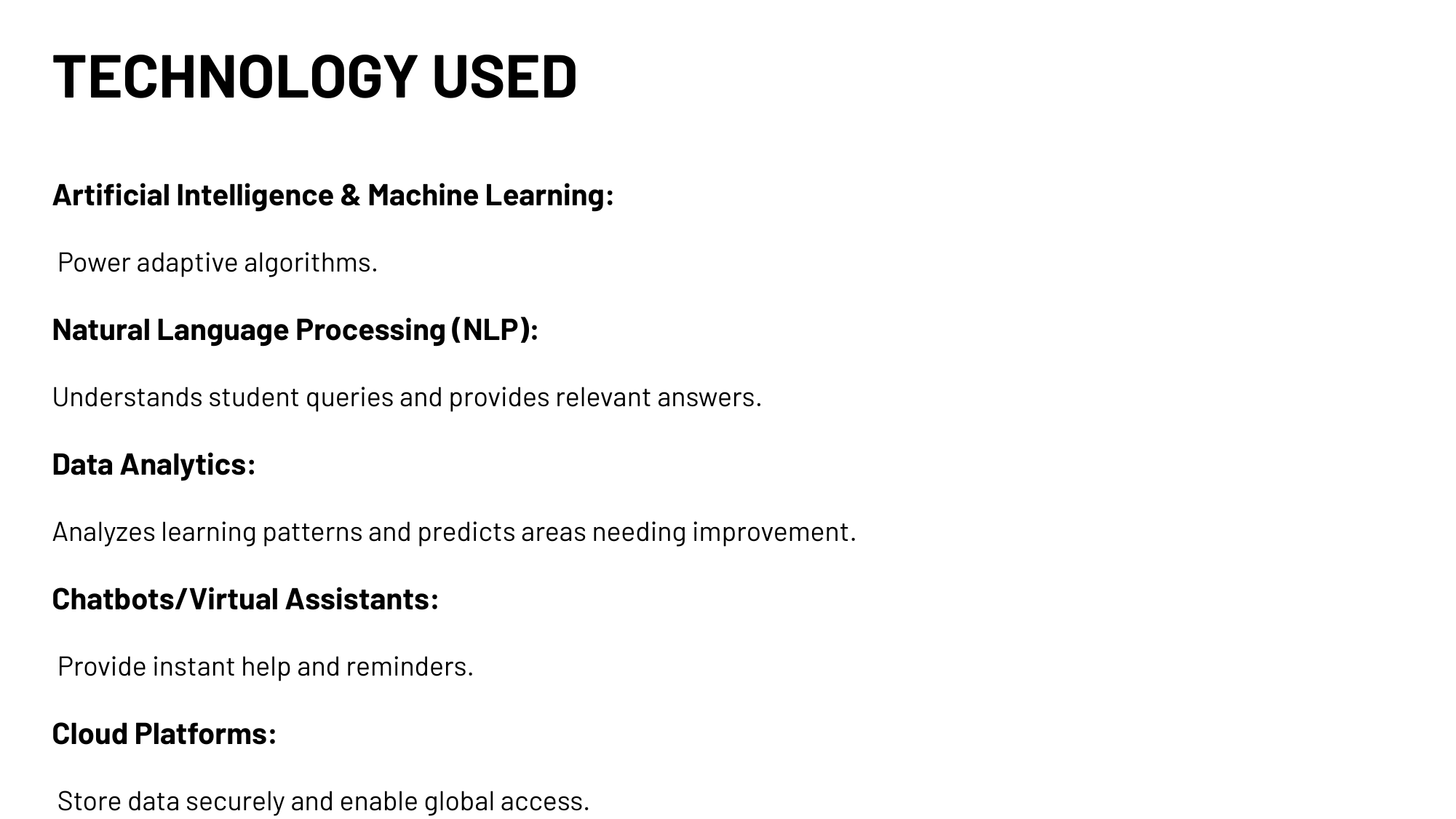

TECHNOLOGY USED

Artificial Intelligence & Machine Learning:

 Power adaptive algorithms.

Natural Language Processing (NLP):

Understands student queries and provides relevant answers.

Data Analytics:

Analyzes learning patterns and predicts areas needing improvement.

Chatbots/Virtual Assistants:

 Provide instant help and reminders.

Cloud Platforms:

 Store data securely and enable global access.